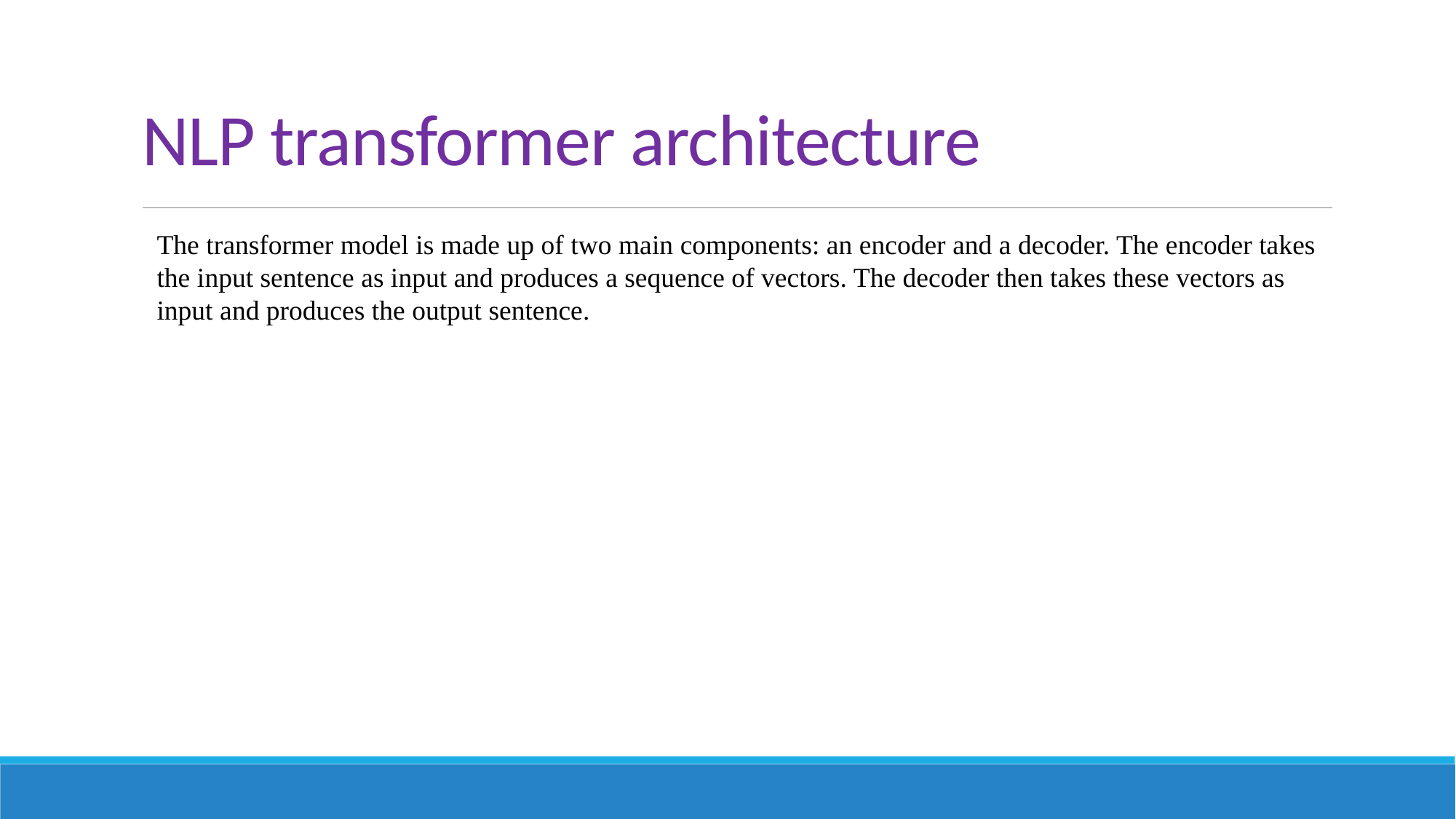

# NLP transformer architecture
The transformer model is made up of two main components: an encoder and a decoder. The encoder takes the input sentence as input and produces a sequence of vectors. The decoder then takes these vectors as input and produces the output sentence.